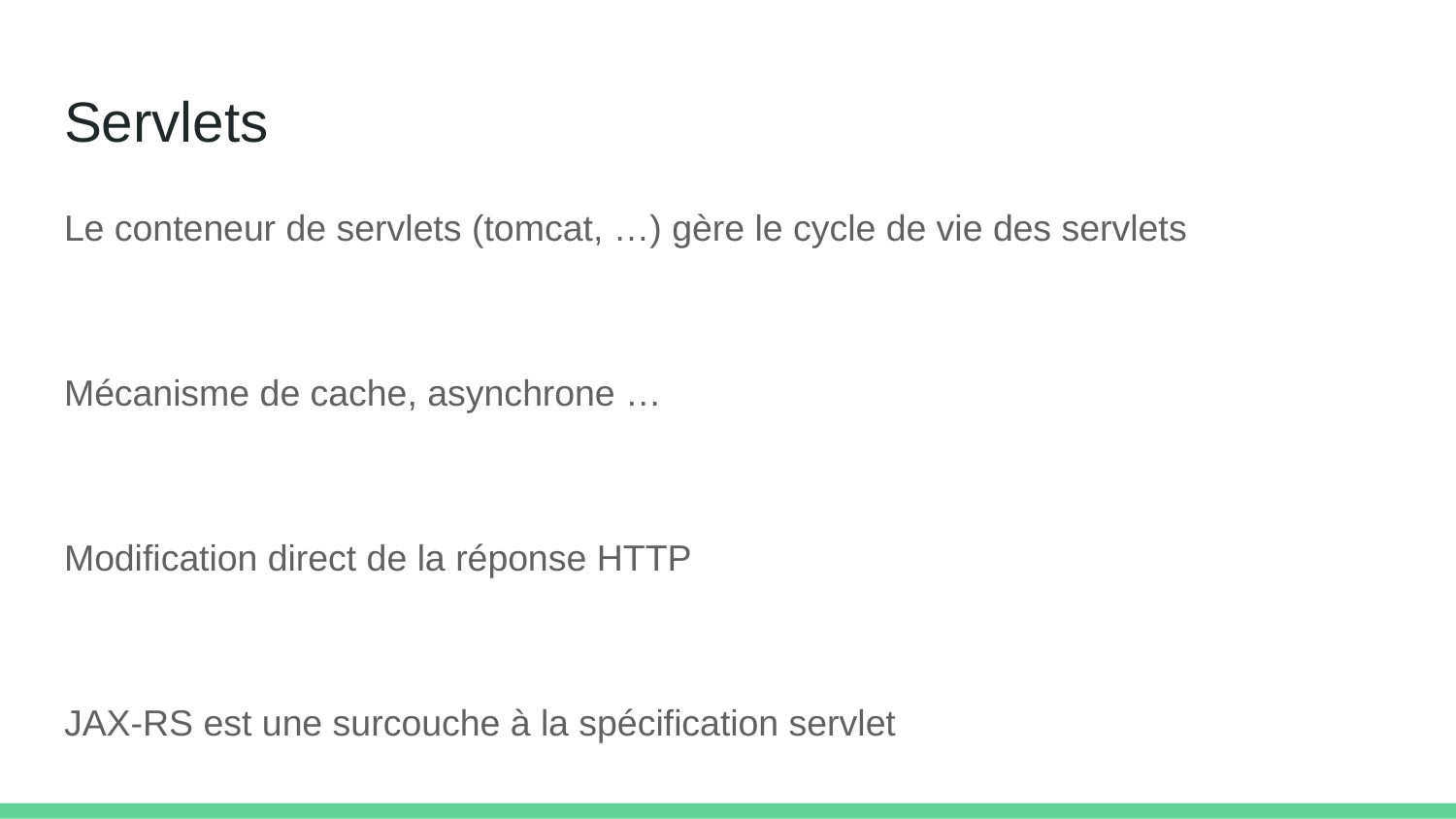

# Servlets
Le conteneur de servlets (tomcat, …) gère le cycle de vie des servlets

Mécanisme de cache, asynchrone …

Modification direct de la réponse HTTP

JAX-RS est une surcouche à la spécification servlet